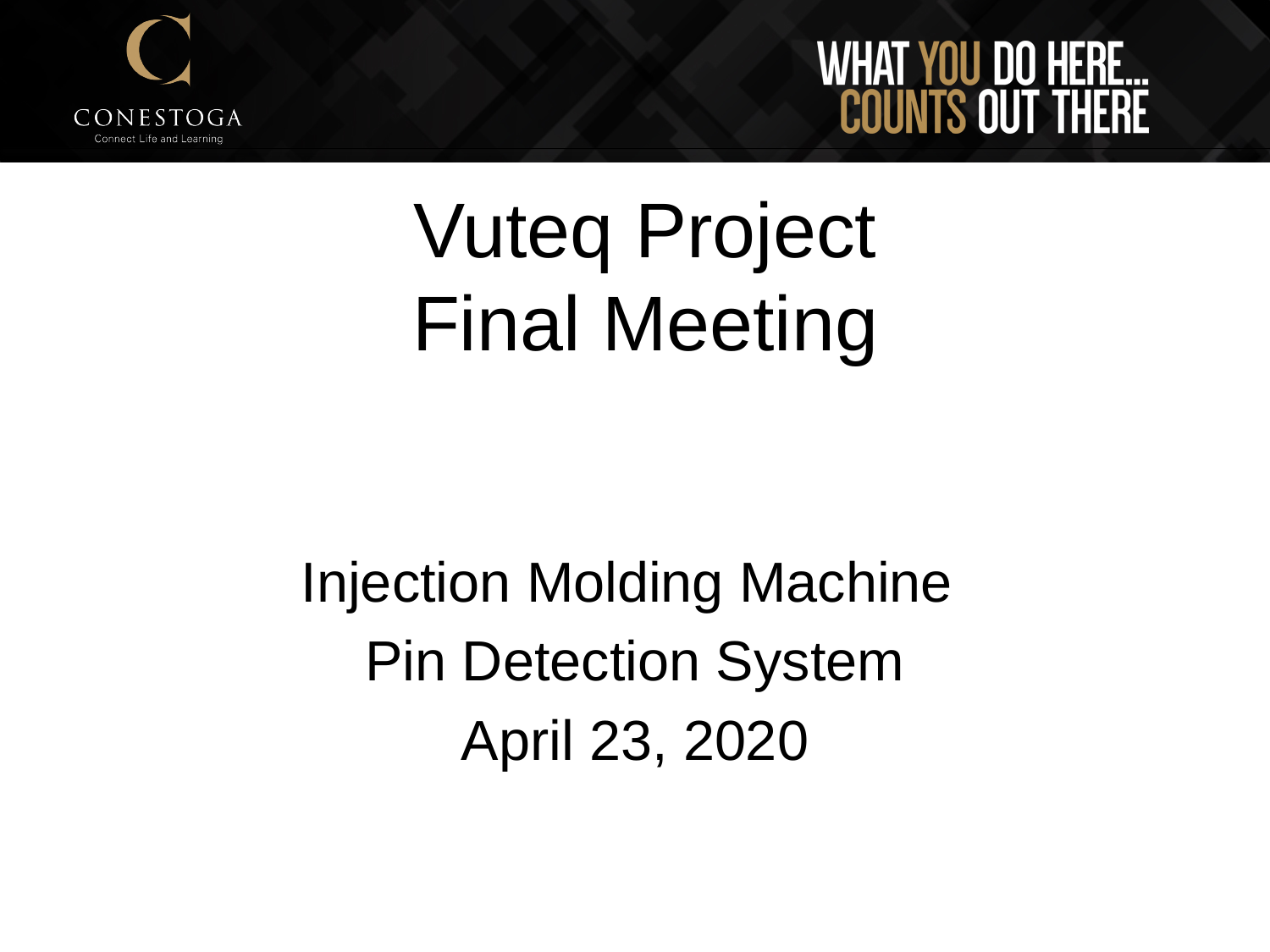

# Vuteq Project Final Meeting
Injection Molding Machine
Pin Detection System
April 23, 2020